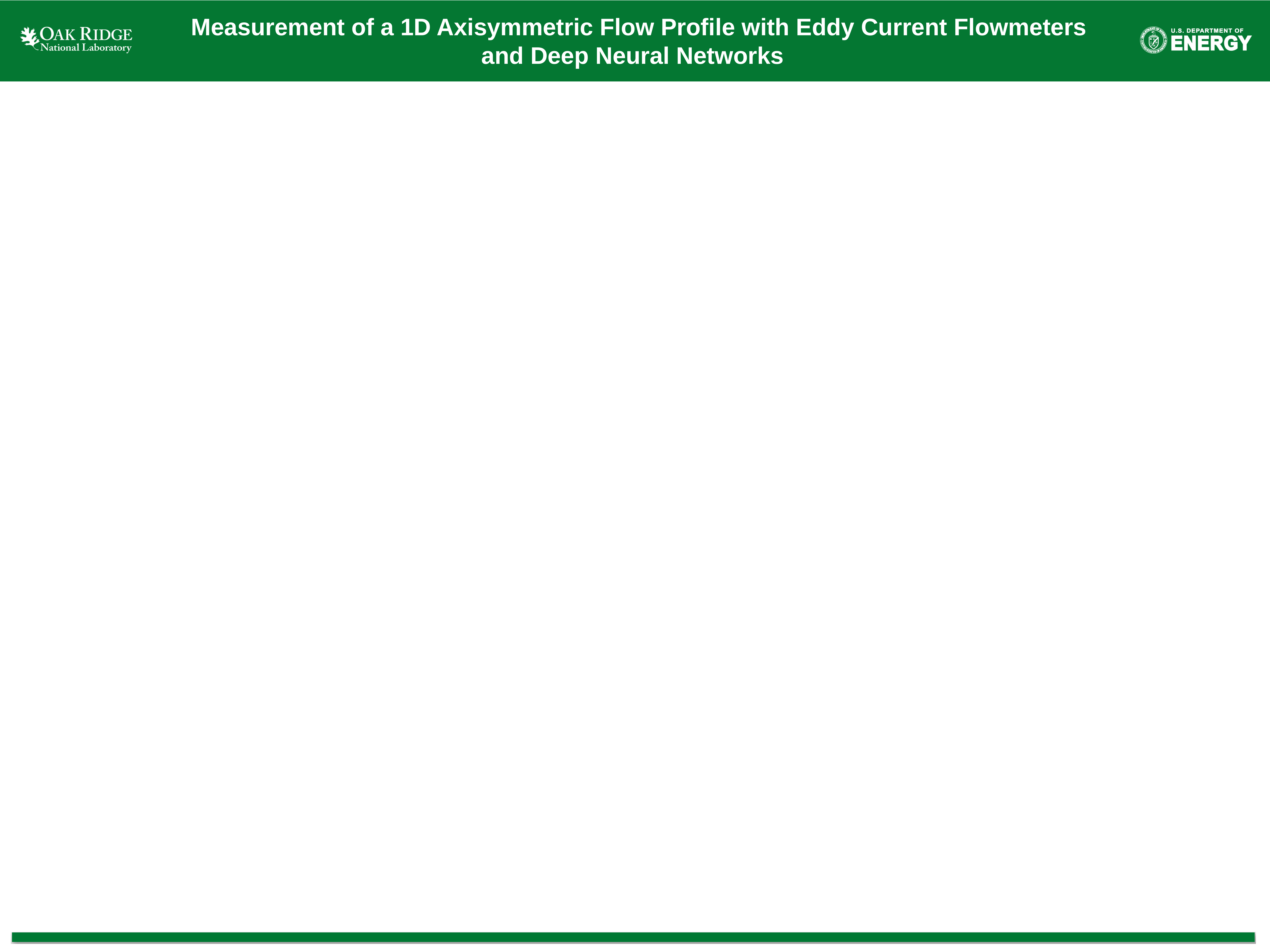

# Measurement of a 1D Axisymmetric Flow Profile with Eddy Current Flowmeters and Deep Neural Networks